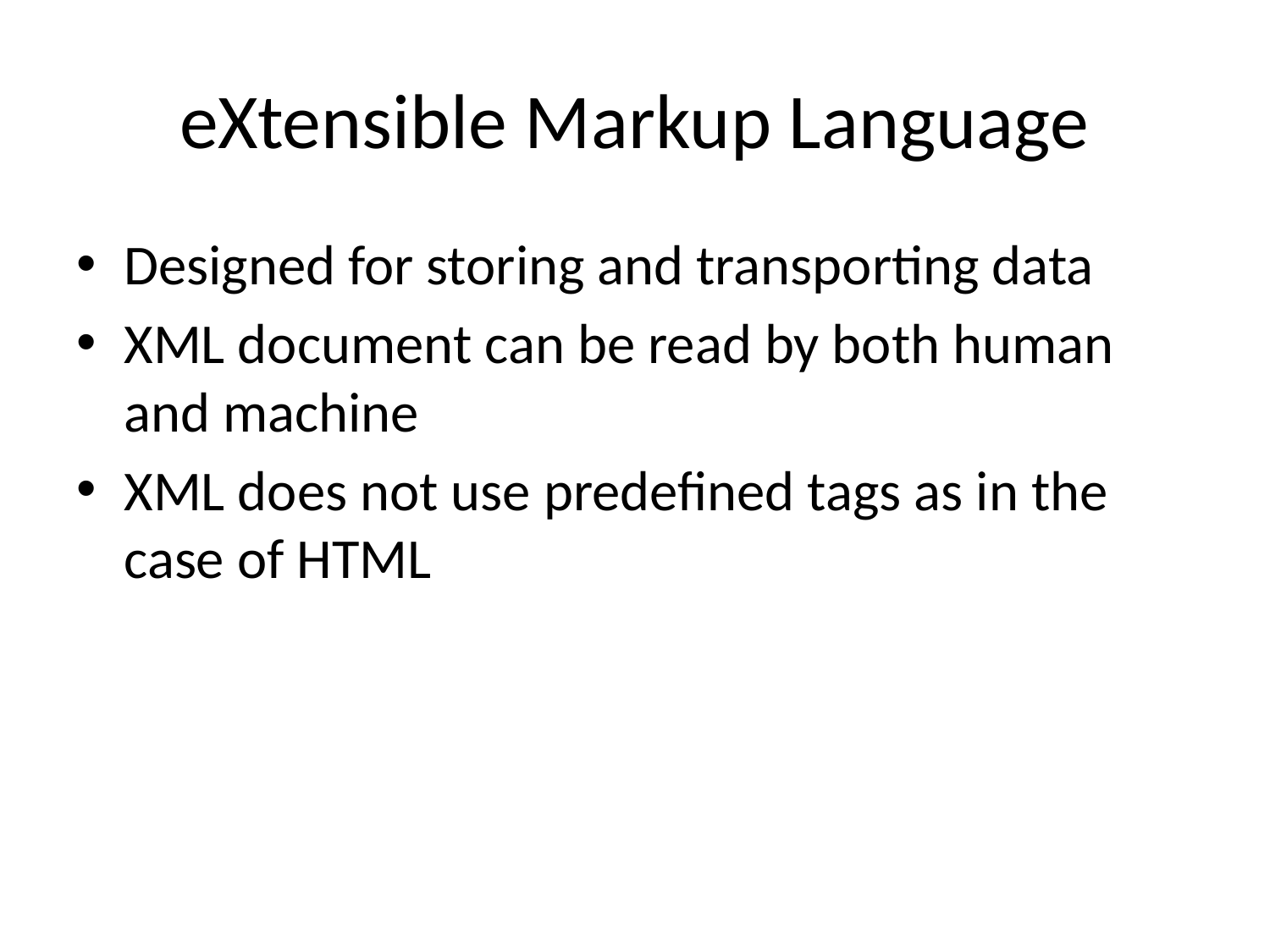

# eXtensible Markup Language
Designed for storing and transporting data
XML document can be read by both human and machine
XML does not use predefined tags as in the case of HTML